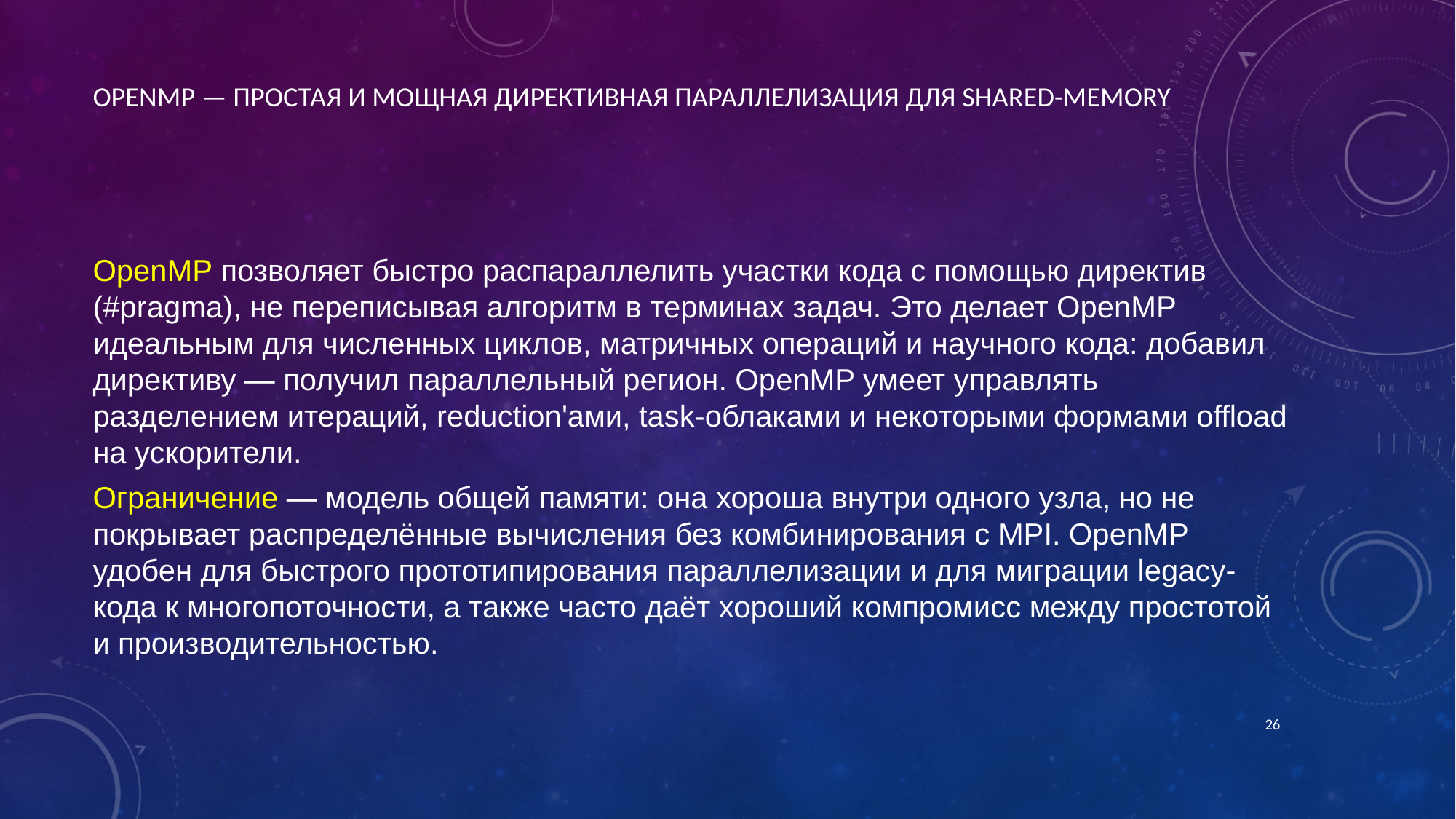

# OpenMP — простая и мощная директивная параллелизация для shared-memory
OpenMP позволяет быстро распараллелить участки кода с помощью директив (#pragma), не переписывая алгоритм в терминах задач. Это делает OpenMP идеальным для численных циклов, матричных операций и научного кода: добавил директиву — получил параллельный регион. OpenMP умеет управлять разделением итераций, reduction'ами, task-облаками и некоторыми формами offload на ускорители.
Ограничение — модель общей памяти: она хороша внутри одного узла, но не покрывает распределённые вычисления без комбинирования с MPI. OpenMP удобен для быстрого прототипирования параллелизации и для миграции legacy-кода к многопоточности, а также часто даёт хороший компромисс между простотой и производительностью.
26